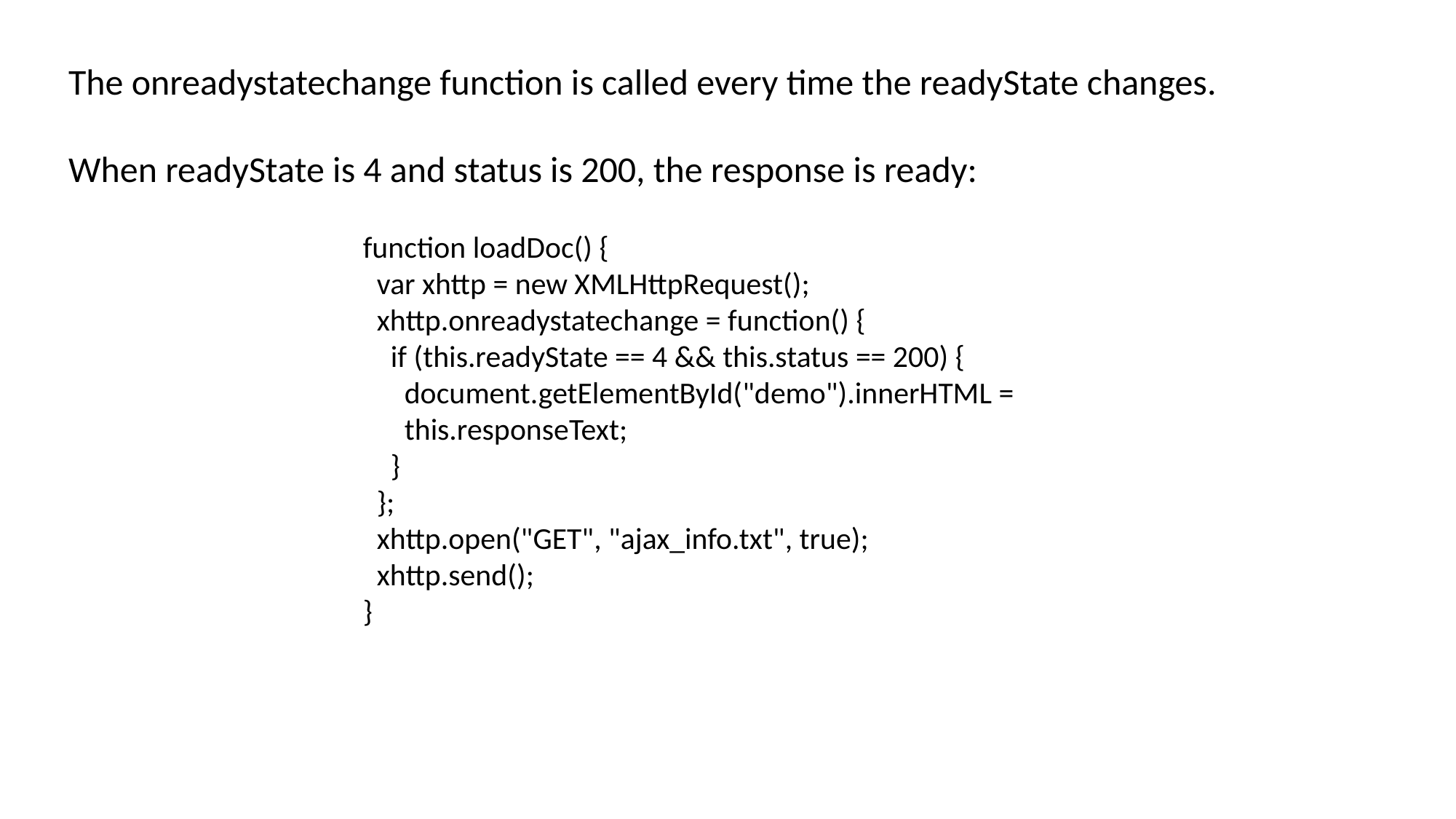

The onreadystatechange function is called every time the readyState changes.

When readyState is 4 and status is 200, the response is ready:
function loadDoc() {
  var xhttp = new XMLHttpRequest();
  xhttp.onreadystatechange = function() {
    if (this.readyState == 4 && this.status == 200) {
      document.getElementById("demo").innerHTML =
      this.responseText;
    }
  };
  xhttp.open("GET", "ajax_info.txt", true);
  xhttp.send();
}